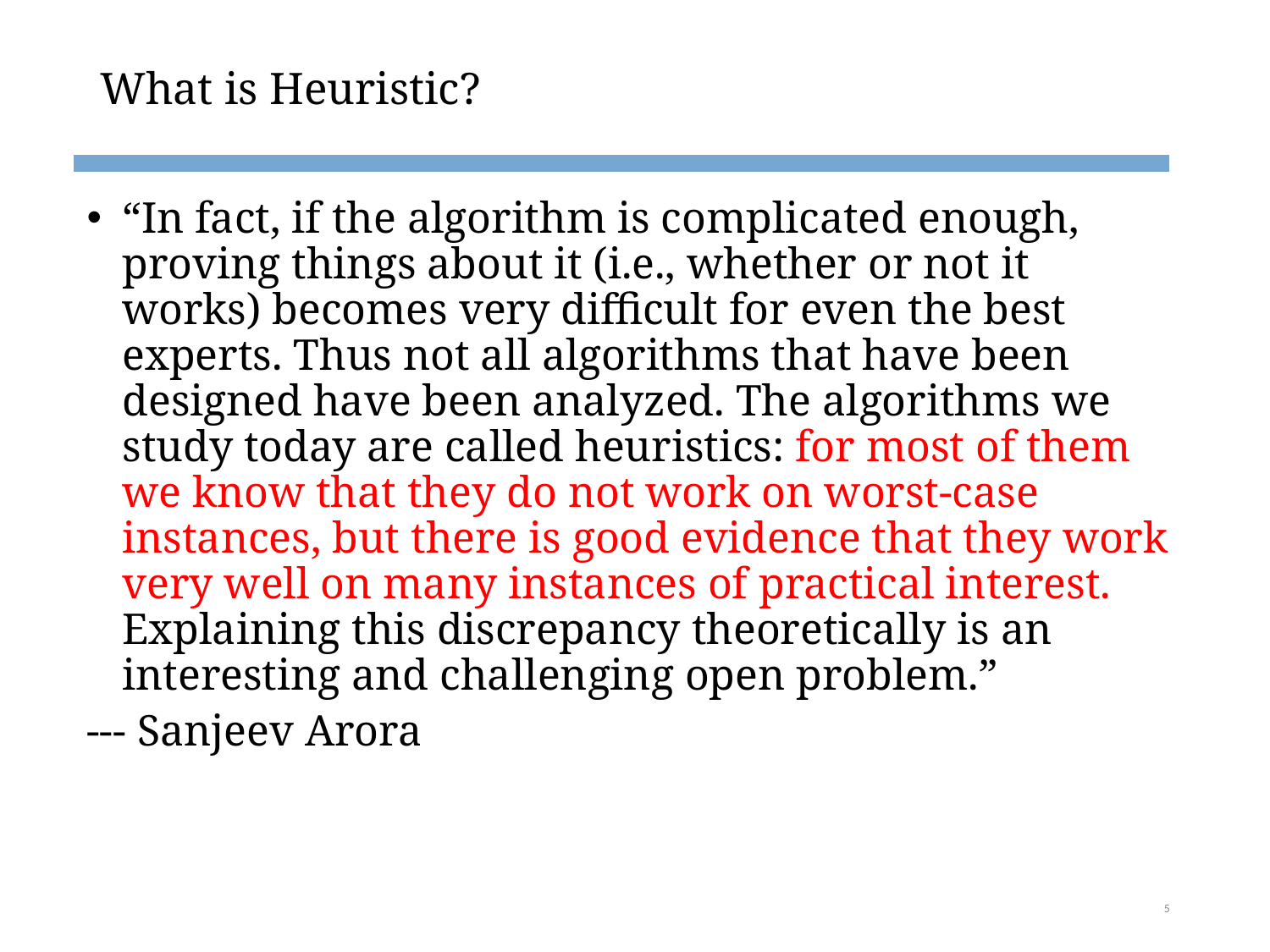

# What is Heuristic?
“In fact, if the algorithm is complicated enough, proving things about it (i.e., whether or not it works) becomes very difficult for even the best experts. Thus not all algorithms that have been designed have been analyzed. The algorithms we study today are called heuristics: for most of them we know that they do not work on worst-case instances, but there is good evidence that they work very well on many instances of practical interest. Explaining this discrepancy theoretically is an interesting and challenging open problem.”
--- Sanjeev Arora
5